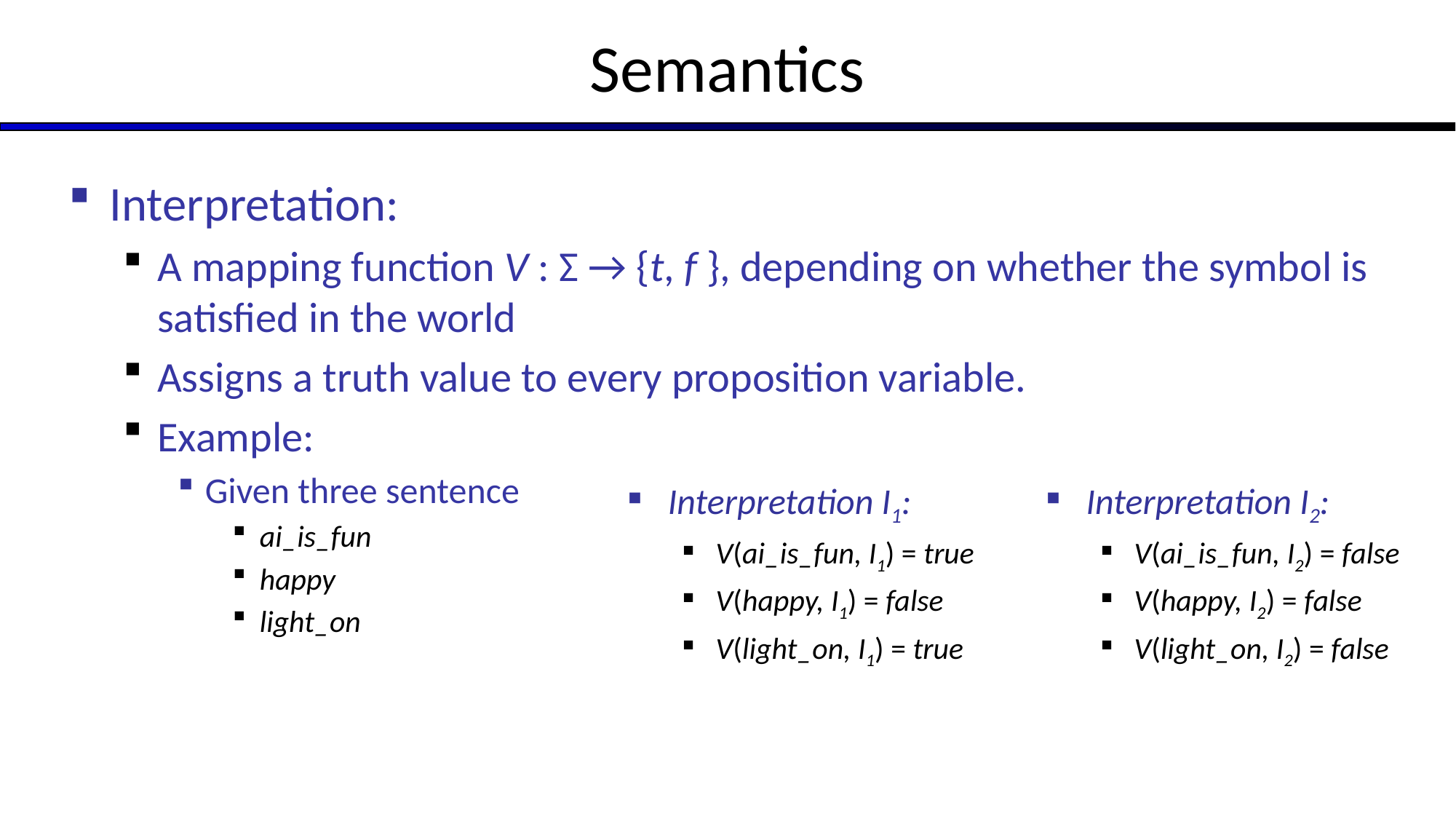

# Semantics
Interpretation:
A mapping function V : Σ → {t, f }, depending on whether the symbol is satisfied in the world
Assigns a truth value to every proposition variable.
Example:
Given three sentence
ai_is_fun
happy
light_on
Interpretation I2:
V(ai_is_fun, I2) = false
V(happy, I2) = false
V(light_on, I2) = false
Interpretation I1:
V(ai_is_fun, I1) = true
V(happy, I1) = false
V(light_on, I1) = true